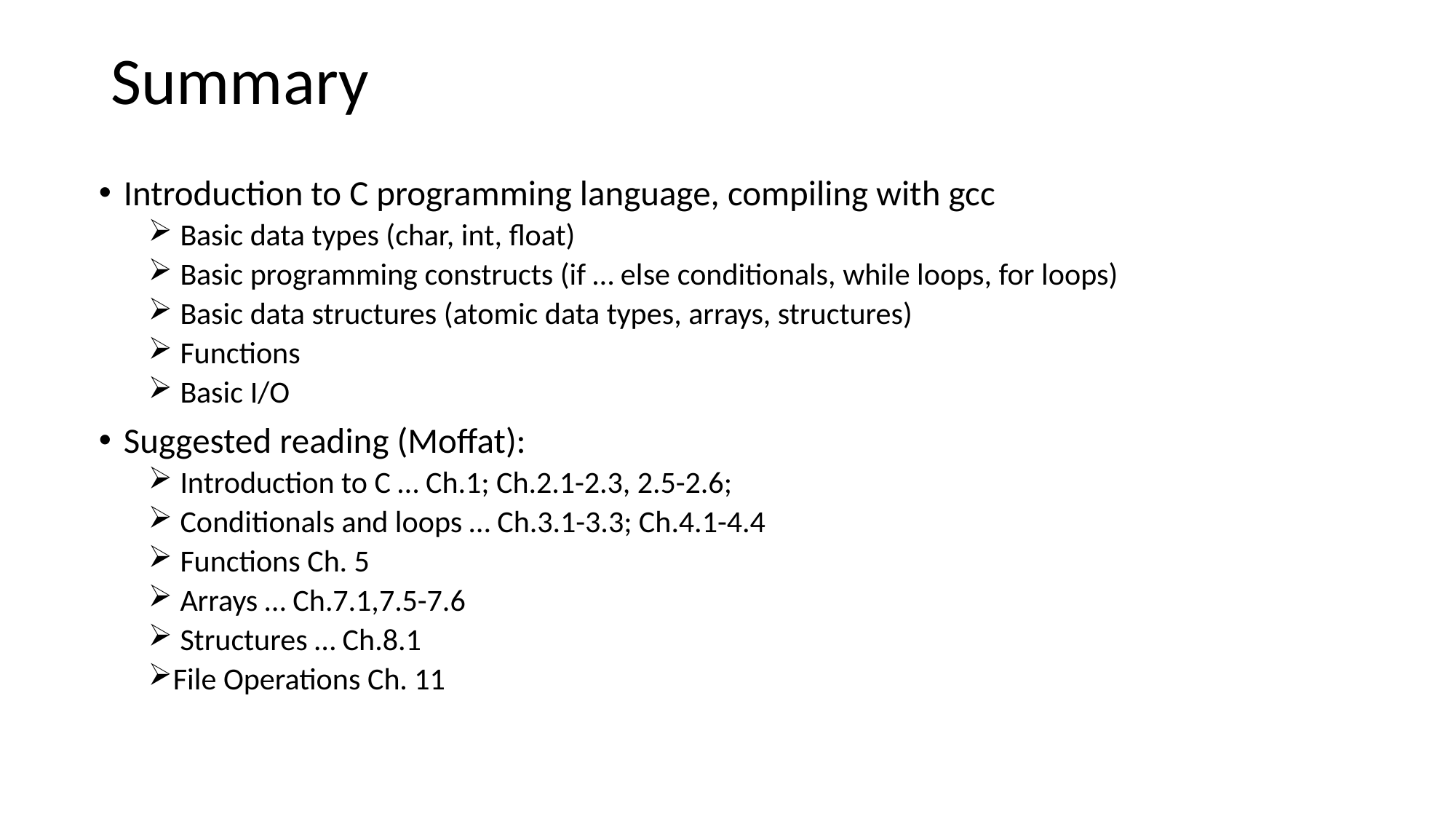

# Summary

Introduction to C programming language, compiling with gcc
 Basic data types (char, int, float)
 Basic programming constructs (if … else conditionals, while loops, for loops)
 Basic data structures (atomic data types, arrays, structures)
 Functions
 Basic I/O
Suggested reading (Moffat):
 Introduction to C … Ch.1; Ch.2.1-2.3, 2.5-2.6;
 Conditionals and loops … Ch.3.1-3.3; Ch.4.1-4.4
 Functions Ch. 5
 Arrays … Ch.7.1,7.5-7.6
 Structures … Ch.8.1
File Operations Ch. 11